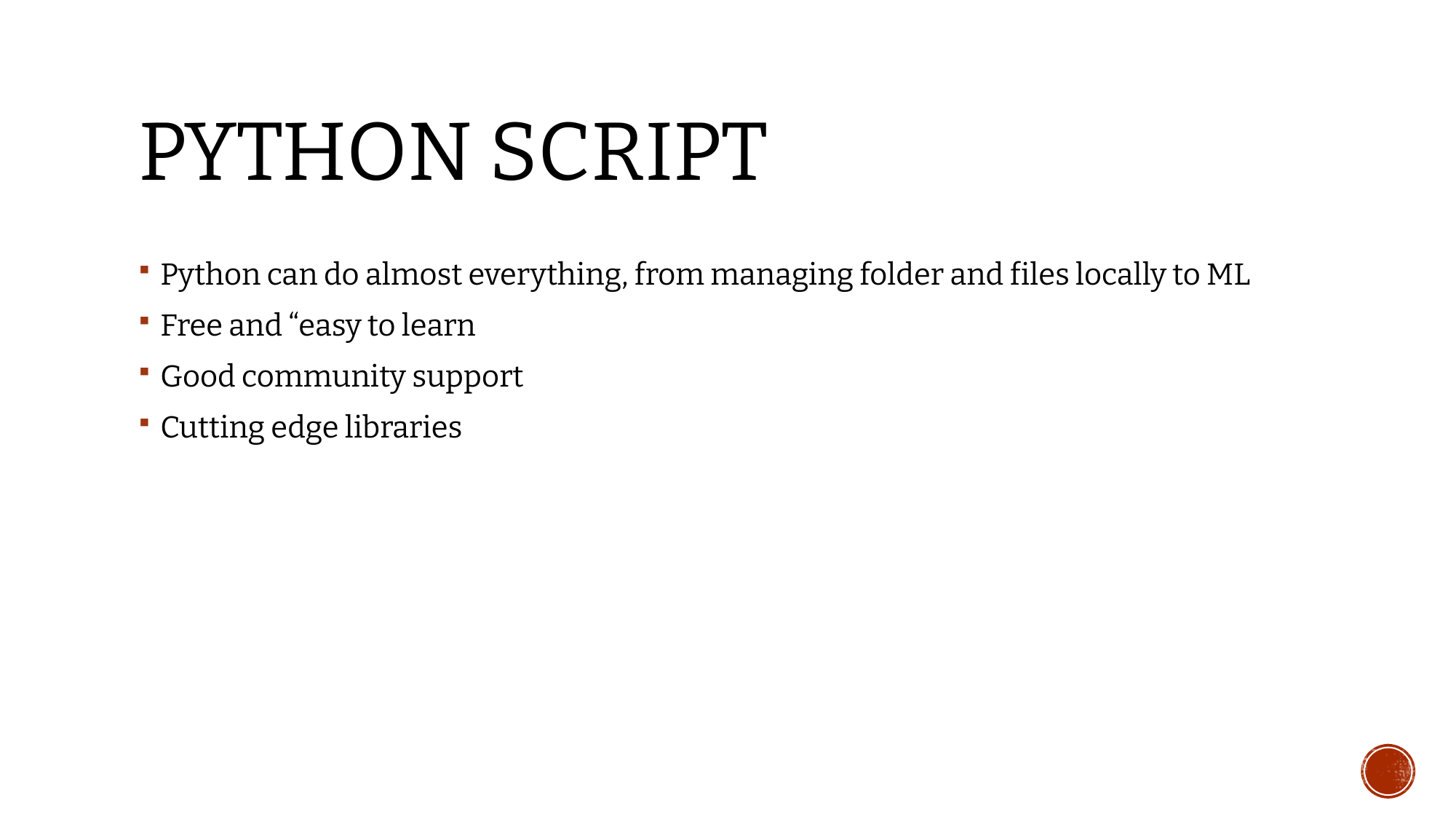

# Python script
Python can do almost everything, from managing folder and files locally to ML
Free and “easy to learn
Good community support
Cutting edge libraries